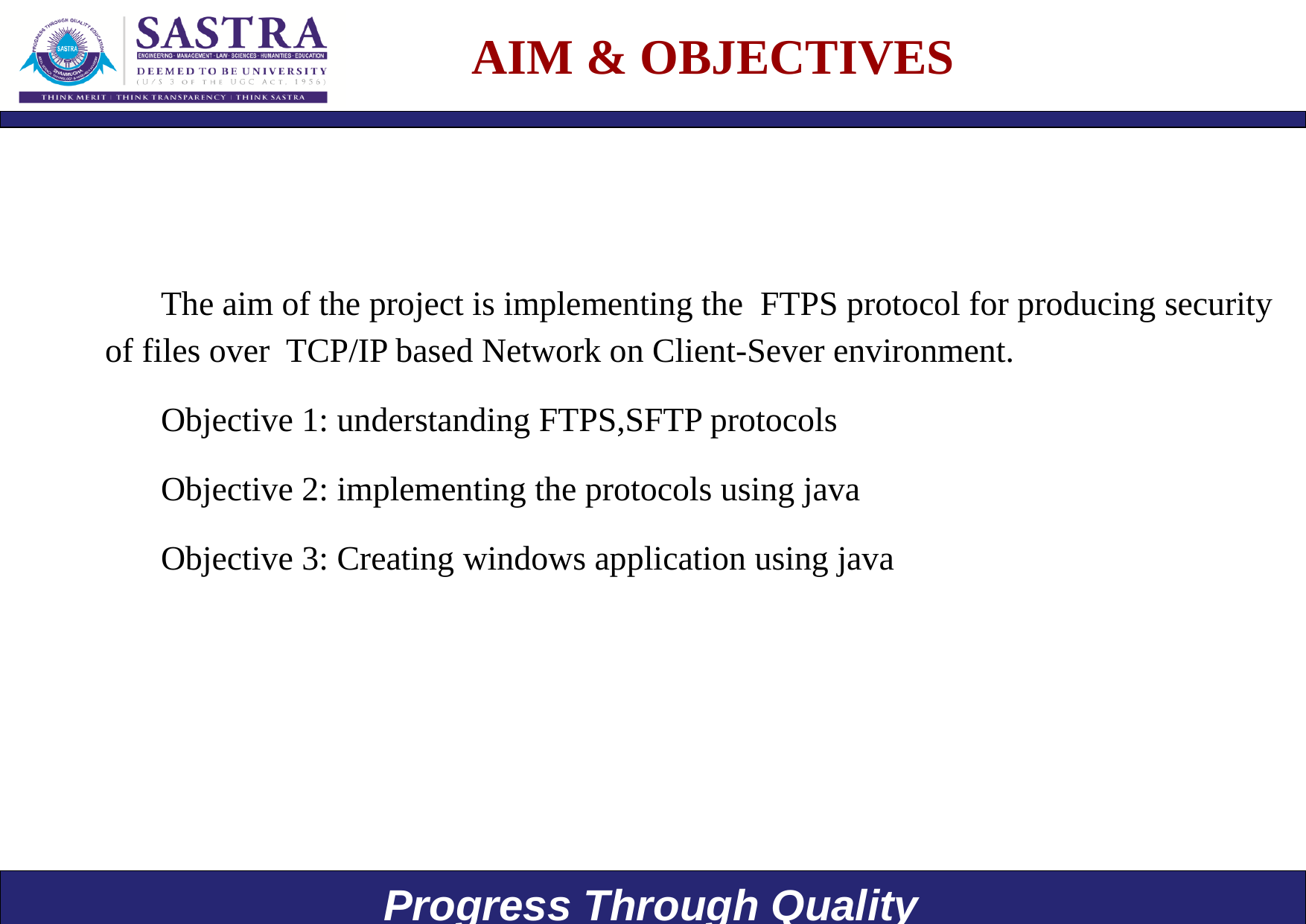

# AIM & OBJECTIVES
The aim of the project is implementing the  FTPS protocol for producing security of files over  TCP/IP based Network on Client-Sever environment.
Objective 1: understanding FTPS,SFTP protocols
Objective 2: implementing the protocols using java
Objective 3: Creating windows application using java